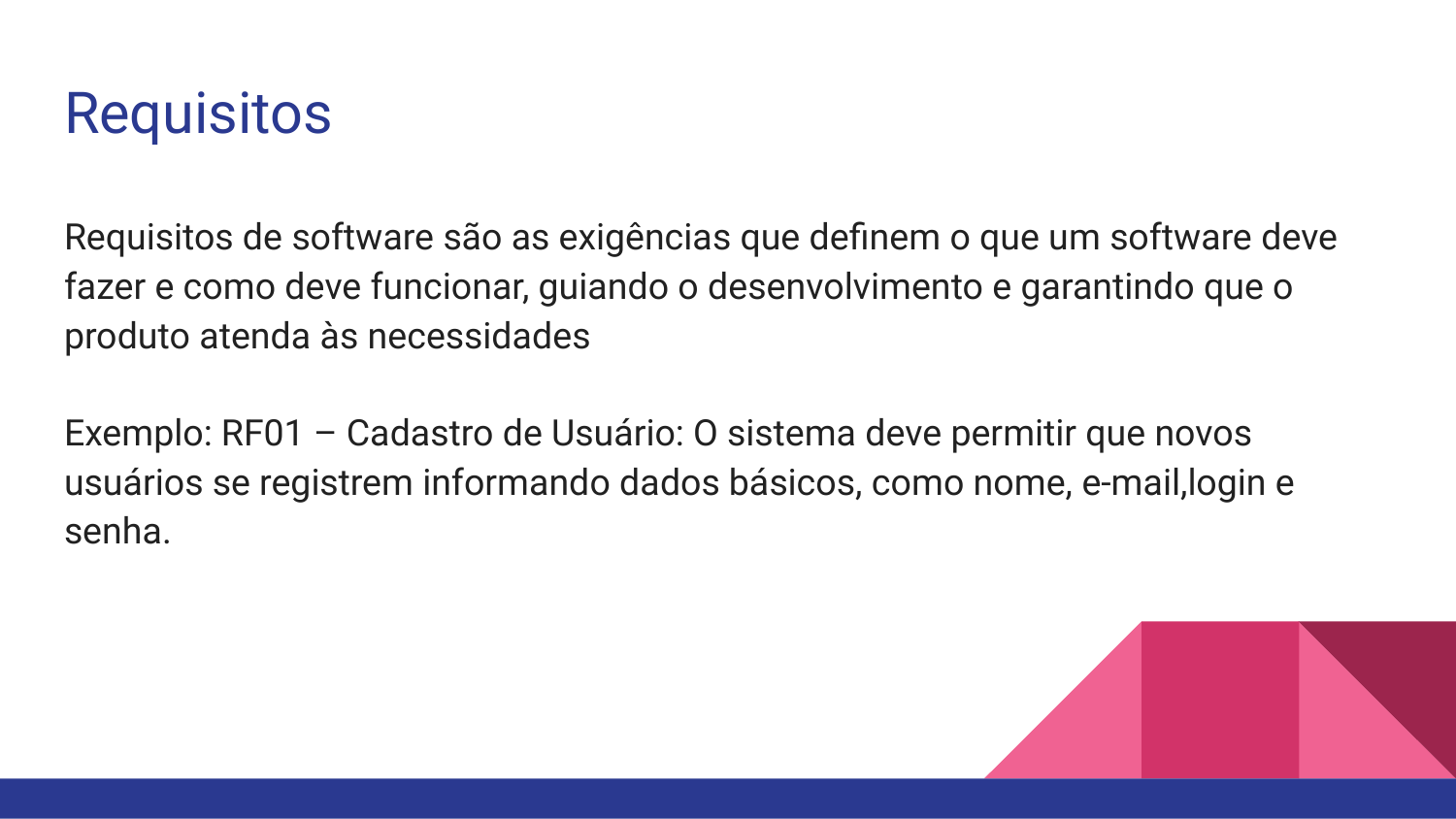

# Requisitos
Requisitos de software são as exigências que definem o que um software deve fazer e como deve funcionar, guiando o desenvolvimento e garantindo que o produto atenda às necessidades
Exemplo: RF01 – Cadastro de Usuário: O sistema deve permitir que novos usuários se registrem informando dados básicos, como nome, e-mail,login e senha.